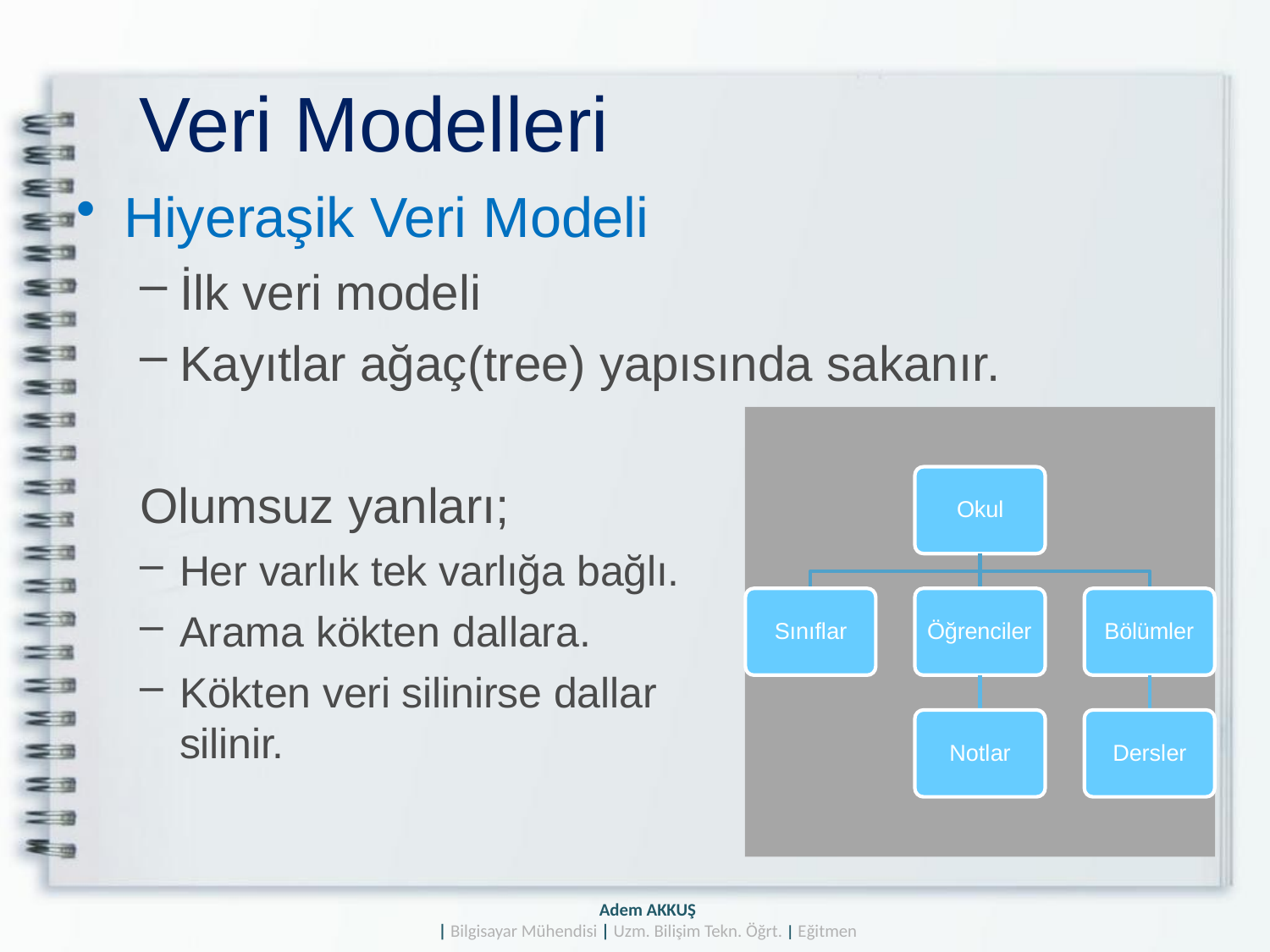

# Veri Modelleri
Hiyeraşik Veri Modeli
İlk veri modeli
Kayıtlar ağaç(tree) yapısında sakanır.

Olumsuz yanları;
Her varlık tek varlığa bağlı.
Arama kökten dallara.
Kökten veri silinirse dallar
silinir.
Okul

Sınıflar
Öğrenciler
Bölümler

Notlar
Dersler
Adem AKKUŞ
| Bilgisayar Mühendisi | Uzm. Bilişim Tekn. Öğrt. | Eğitmen